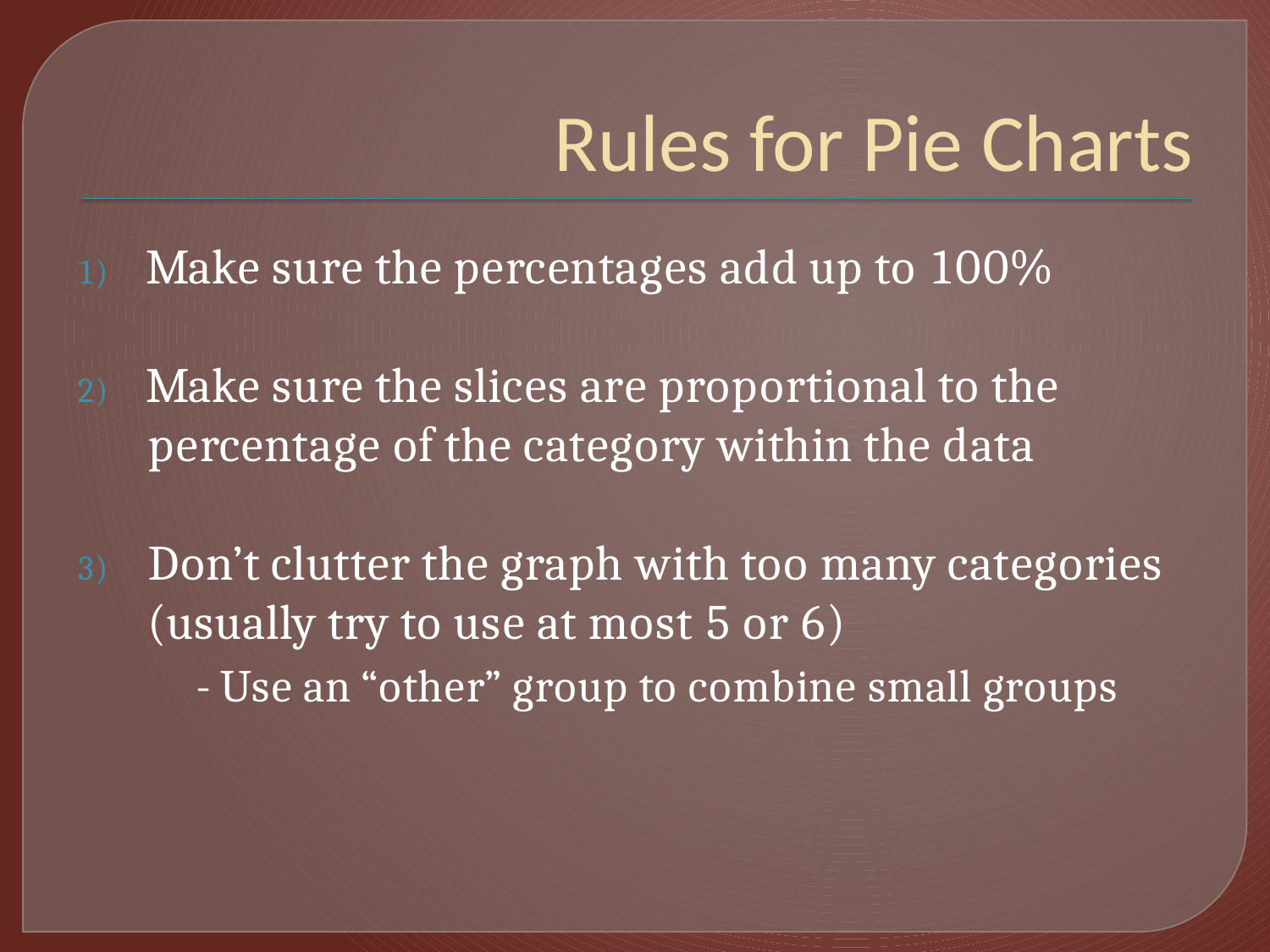

# Rules for Pie Charts
Make sure the percentages add up to 100%

Make sure the slices are proportional to the percentage of the category within the data

Don’t clutter the graph with too many categories (usually try to use at most 5 or 6)
	- Use an “other” group to combine small groups